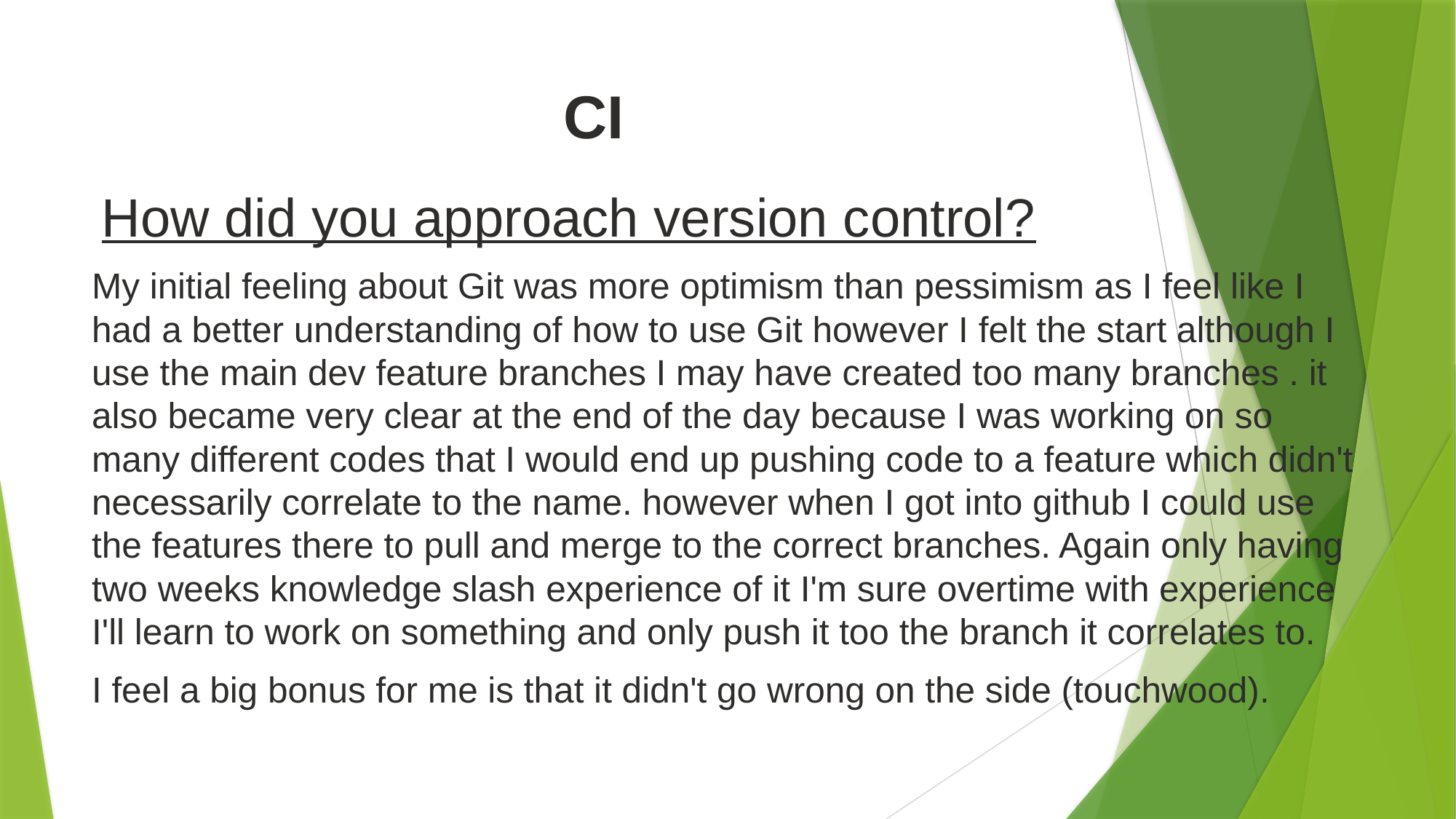

# CI
 How did you approach version control?
My initial feeling about Git was more optimism than pessimism as I feel like I had a better understanding of how to use Git however I felt the start although I use the main dev feature branches I may have created too many branches . it also became very clear at the end of the day because I was working on so many different codes that I would end up pushing code to a feature which didn't necessarily correlate to the name. however when I got into github I could use the features there to pull and merge to the correct branches. Again only having two weeks knowledge slash experience of it I'm sure overtime with experience I'll learn to work on something and only push it too the branch it correlates to.
I feel a big bonus for me is that it didn't go wrong on the side (touchwood).